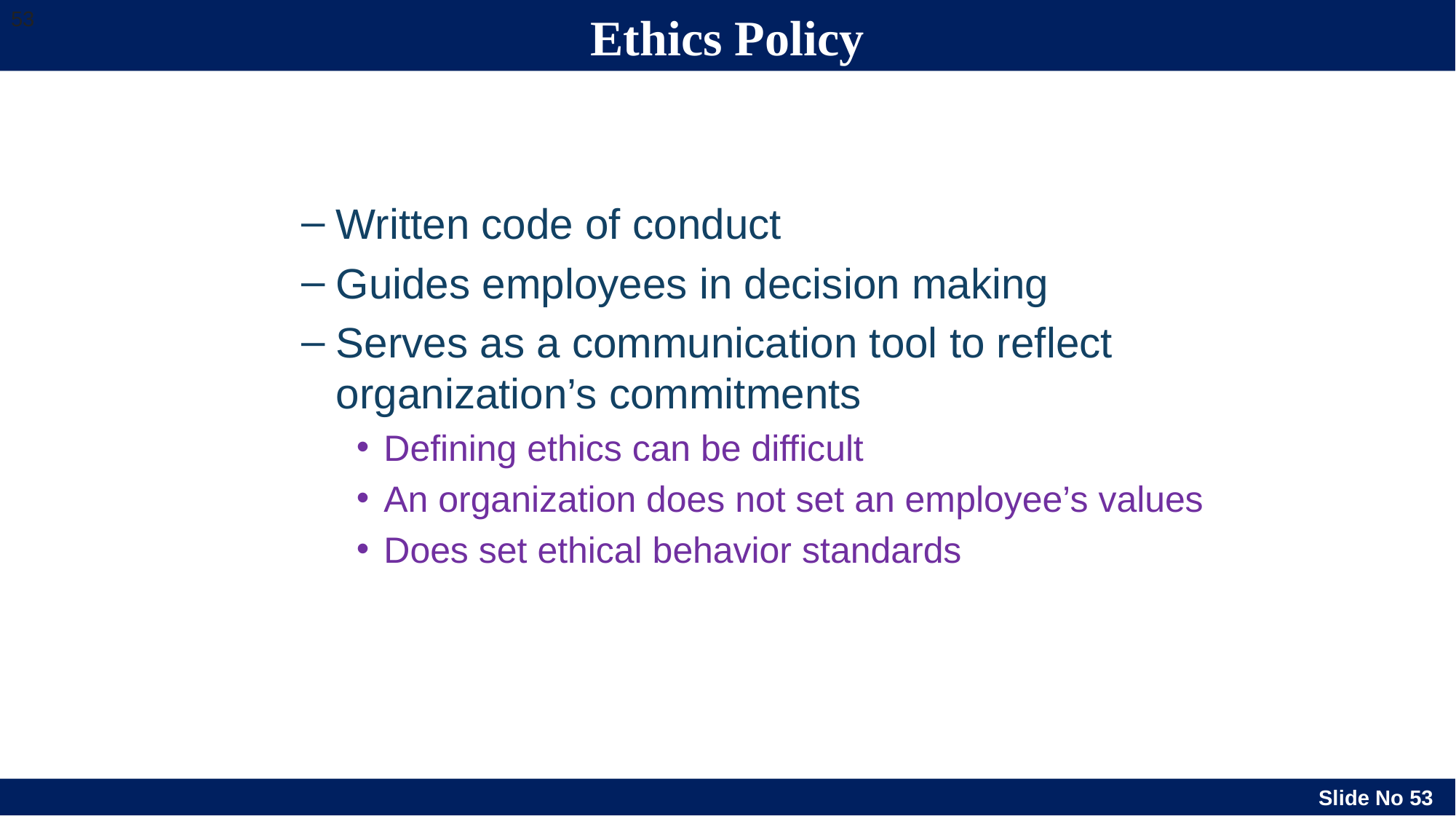

# Ethics Policy

53
Written code of conduct
Guides employees in decision making
Serves as a communication tool to reflect organization’s commitments
Defining ethics can be difficult
An organization does not set an employee’s values
Does set ethical behavior standards